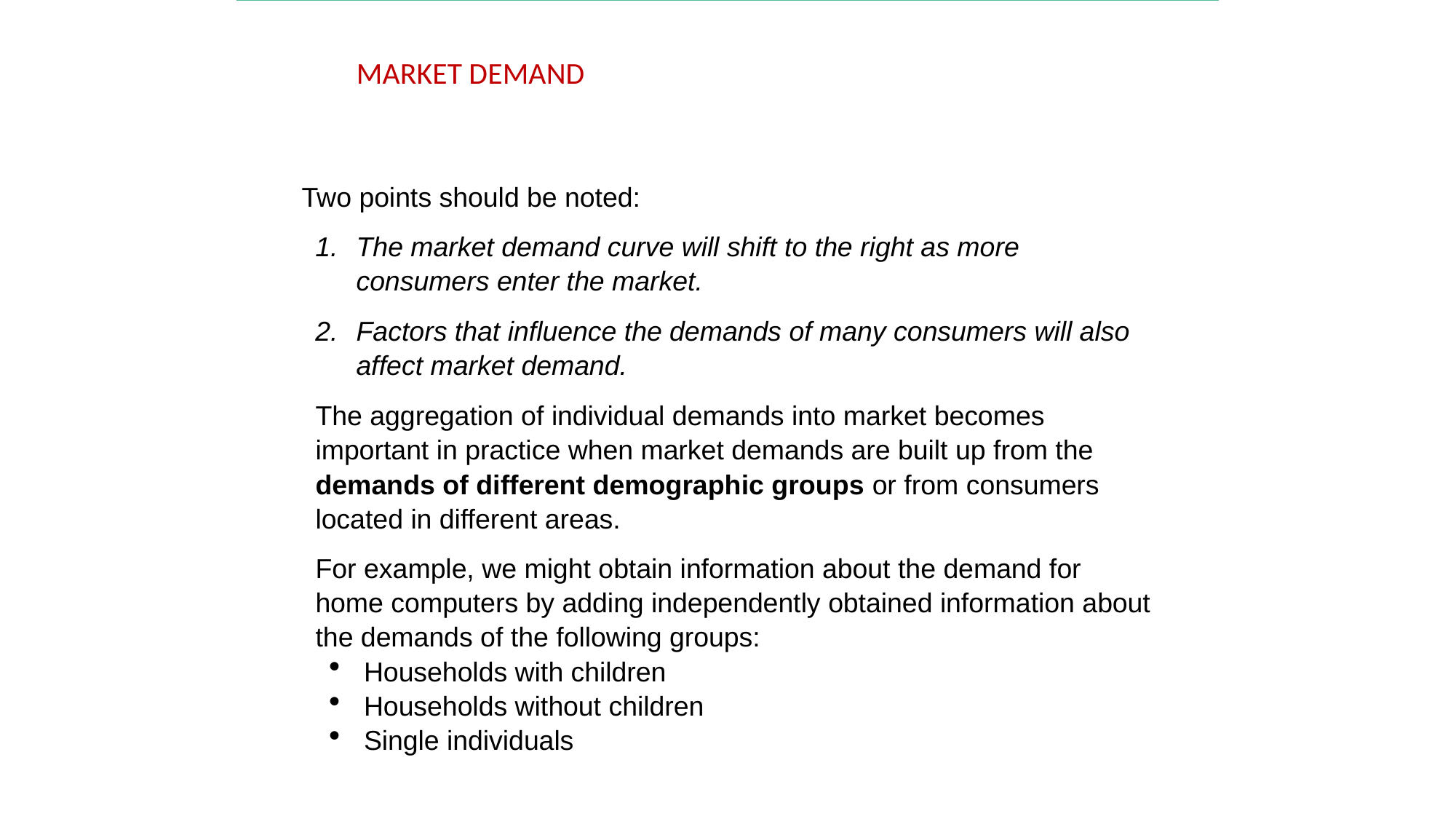

# MARKET DEMAND
Two points should be noted:

The market demand curve will shift to the right as more  consumers enter the market.

Factors that influence the demands of many consumers will also affect market demand.
The aggregation of individual demands into market becomes important in practice when market demands are built up from the demands of different demographic groups or from consumers located in different areas.

For example, we might obtain information about the demand for home computers by adding independently obtained information about the demands of the following groups:
Households with children
Households without children
Single individuals